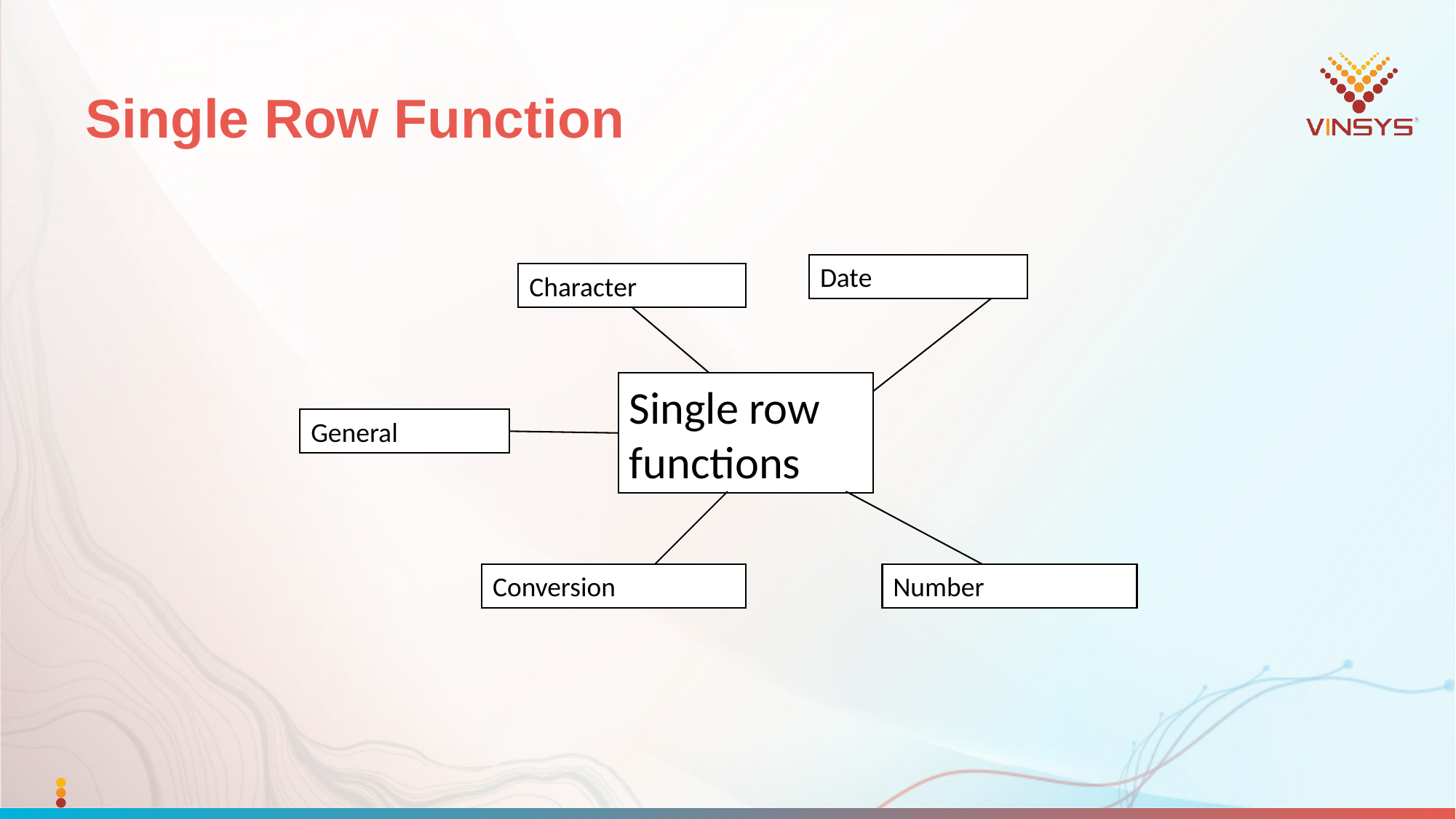

# Single Row Function

Date
Character
Single row functions
General
Conversion
Number